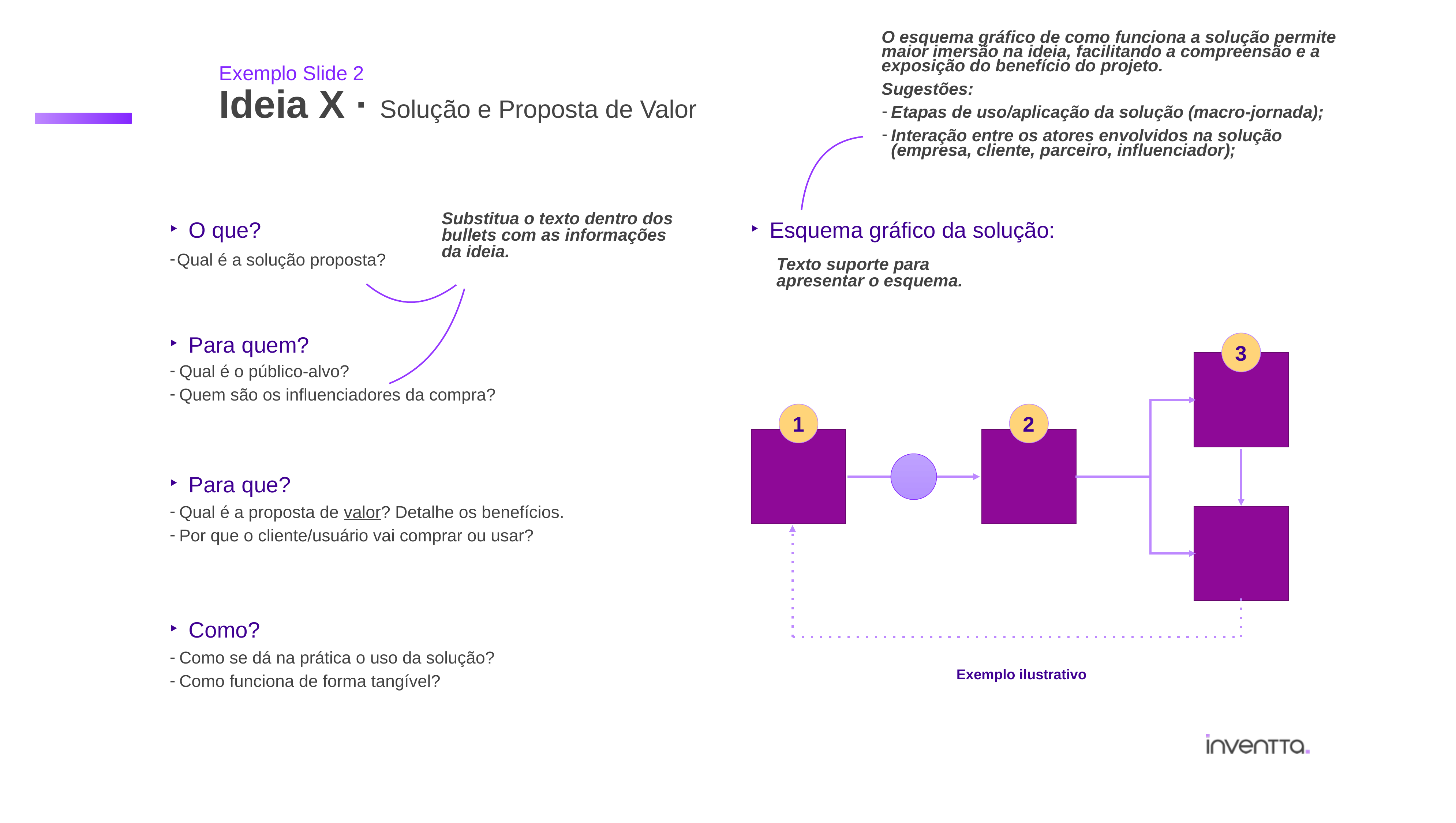

O esquema gráfico de como funciona a solução permite maior imersão na ideia, facilitando a compreensão e a exposição do benefício do projeto.
Sugestões:
Etapas de uso/aplicação da solução (macro-jornada);
Interação entre os atores envolvidos na solução (empresa, cliente, parceiro, influenciador);
Exemplo Slide 2
Ideia X · Solução e Proposta de Valor

Substitua o texto dentro dos bullets com as informações da ideia.
O que?
Esquema gráfico da solução:
Qual é a solução proposta?
Texto suporte para apresentar o esquema.

Para quem?
3

Qual é o público-alvo?
Quem são os influenciadores da compra?
1
2

Para que?
Qual é a proposta de valor? Detalhe os benefícios.
Por que o cliente/usuário vai comprar ou usar?

Como?
Como se dá na prática o uso da solução?
Como funciona de forma tangível?
Exemplo ilustrativo